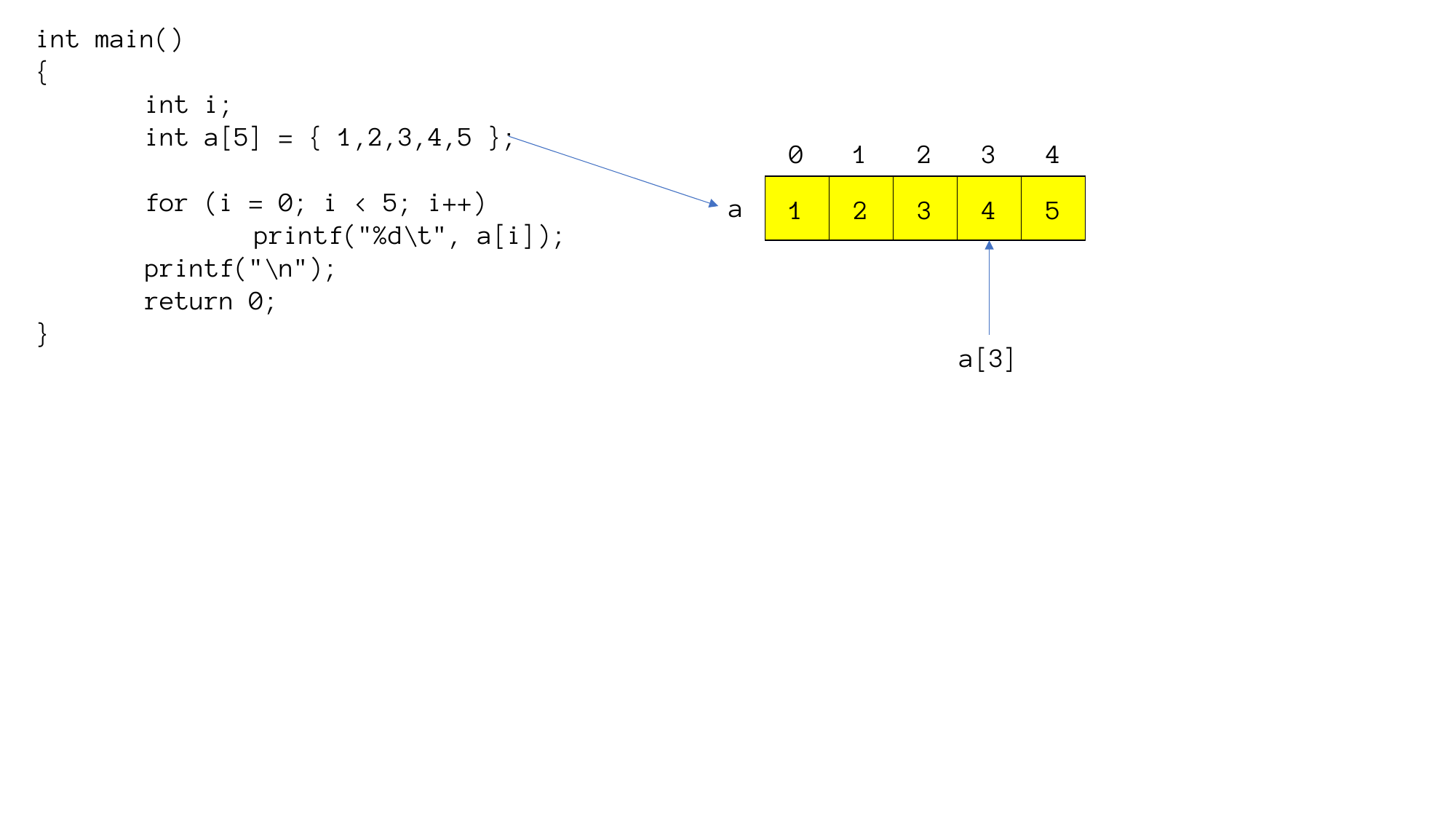

int main()
{
	int i;
	int a[5] = { 1,2,3,4,5 };

	for (i = 0; i < 5; i++)
		printf("%d\t", a[i]);
	printf("\n");
	return 0;
}
0
1
2
3
4
1
2
3
4
5
a
a[3]